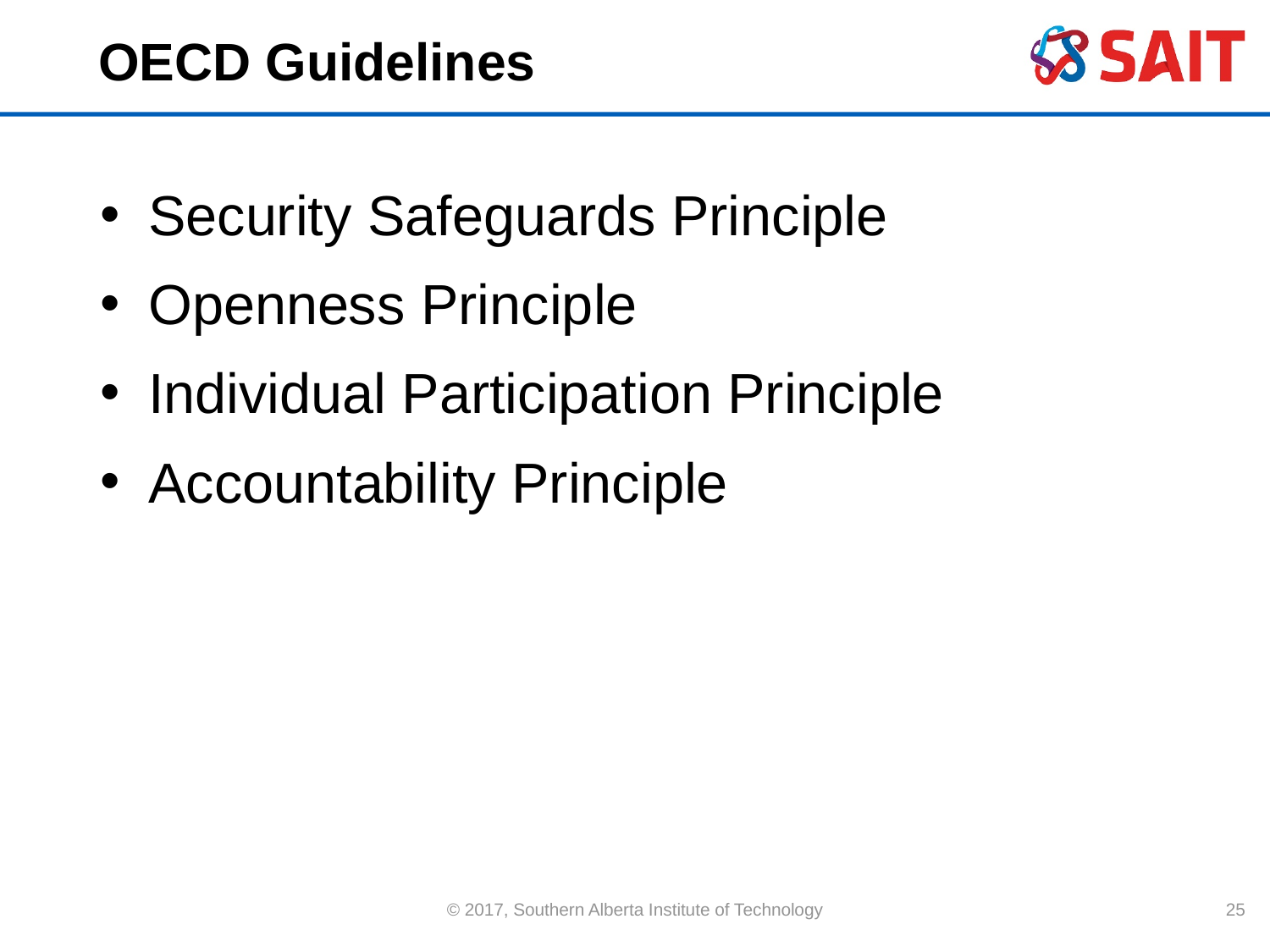

# OECD Guidelines
Security Safeguards Principle
Openness Principle
Individual Participation Principle
Accountability Principle